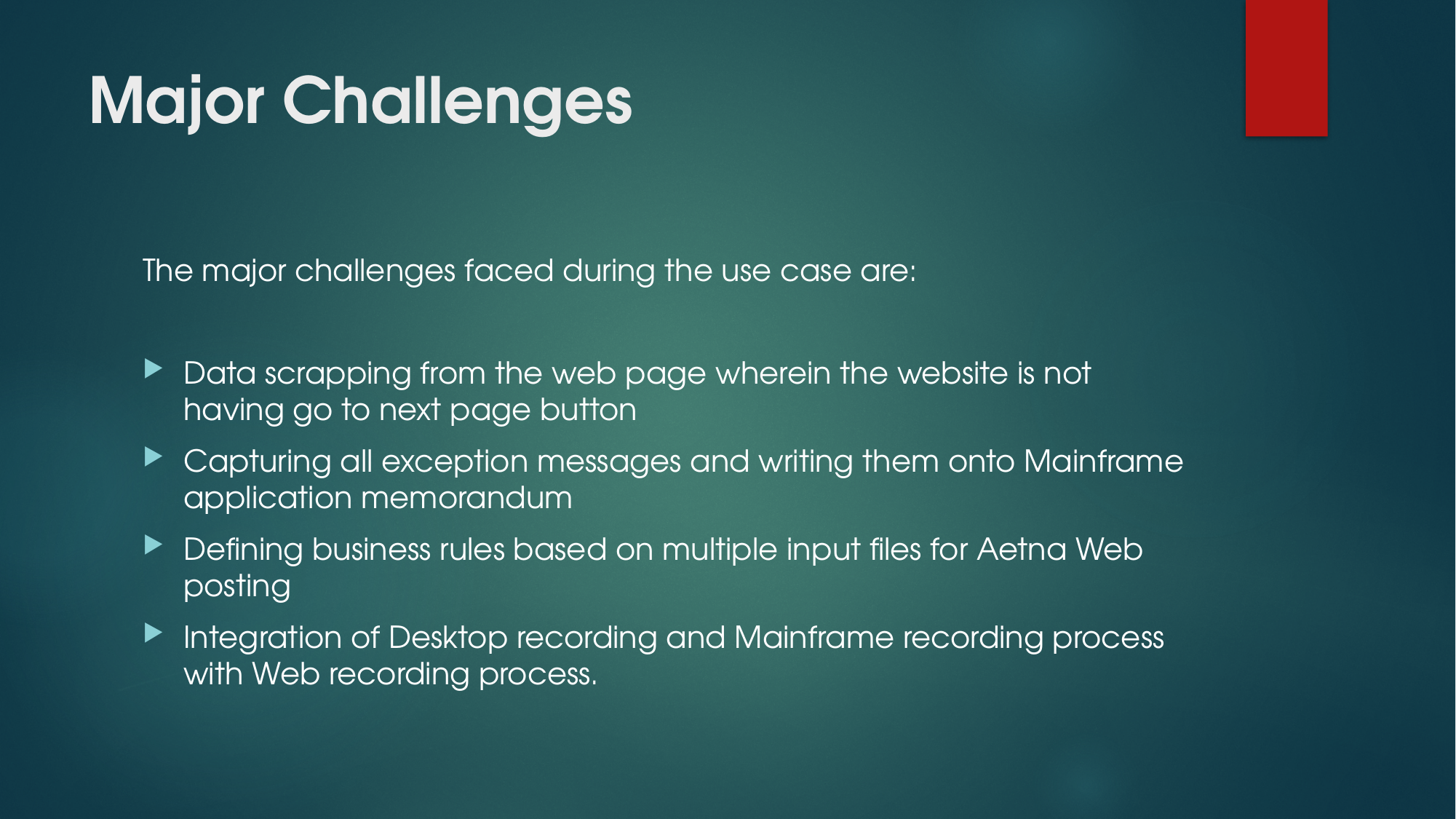

# Major Challenges
The major challenges faced during the use case are:

Data scrapping from the web page wherein the website is not having go to next page button
Capturing all exception messages and writing them onto Mainframe application memorandum
Defining business rules based on multiple input files for Aetna Web posting
Integration of Desktop recording and Mainframe recording process with Web recording process.